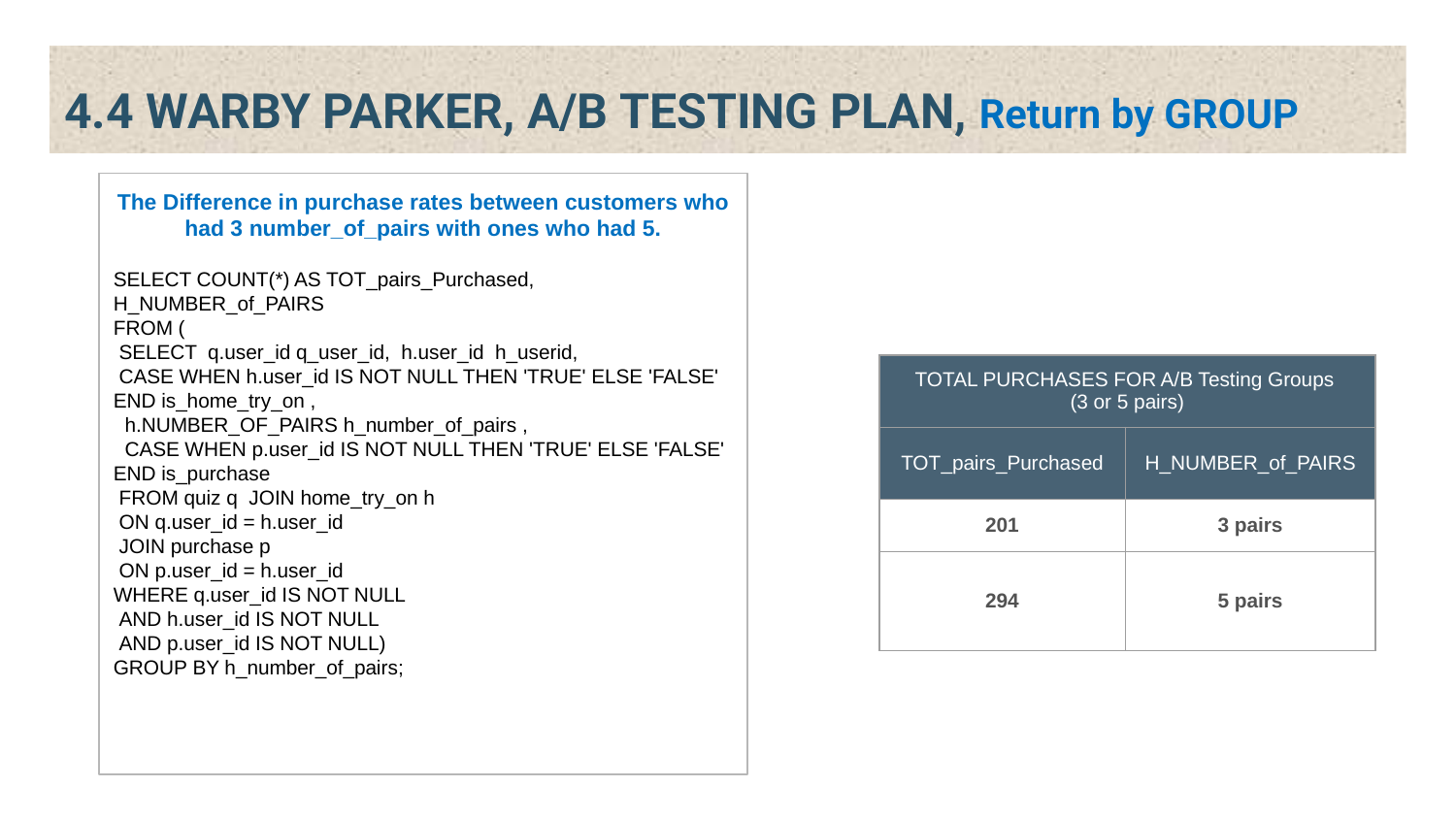

4.4 WARBY PARKER, A/B TESTING PLAN, Return by GROUP
The Difference in purchase rates between customers who had 3 number_of_pairs with ones who had 5.

SELECT COUNT(*) AS TOT_pairs_Purchased, H_NUMBER_of_PAIRS
FROM (
 SELECT  q.user_id q_user_id,  h.user_id  h_userid,
 CASE WHEN h.user_id IS NOT NULL THEN 'TRUE' ELSE 'FALSE' END is_home_try_on ,
  h.NUMBER_OF_PAIRS h_number_of_pairs ,
  CASE WHEN p.user_id IS NOT NULL THEN 'TRUE' ELSE 'FALSE' END is_purchase
 FROM quiz q  JOIN home_try_on h
 ON q.user_id = h.user_id
 JOIN purchase p
 ON p.user_id = h.user_id
WHERE q.user_id IS NOT NULL
 AND h.user_id IS NOT NULL
 AND p.user_id IS NOT NULL)
GROUP BY h_number_of_pairs;

| TOTAL PURCHASES FOR A/B Testing Groups (3 or 5 pairs) |  |
| --- | --- |
| TOT\_pairs\_Purchased | H\_NUMBER\_of\_PAIRS |
| 201 | 3 pairs |
| 294 | 5 pairs |